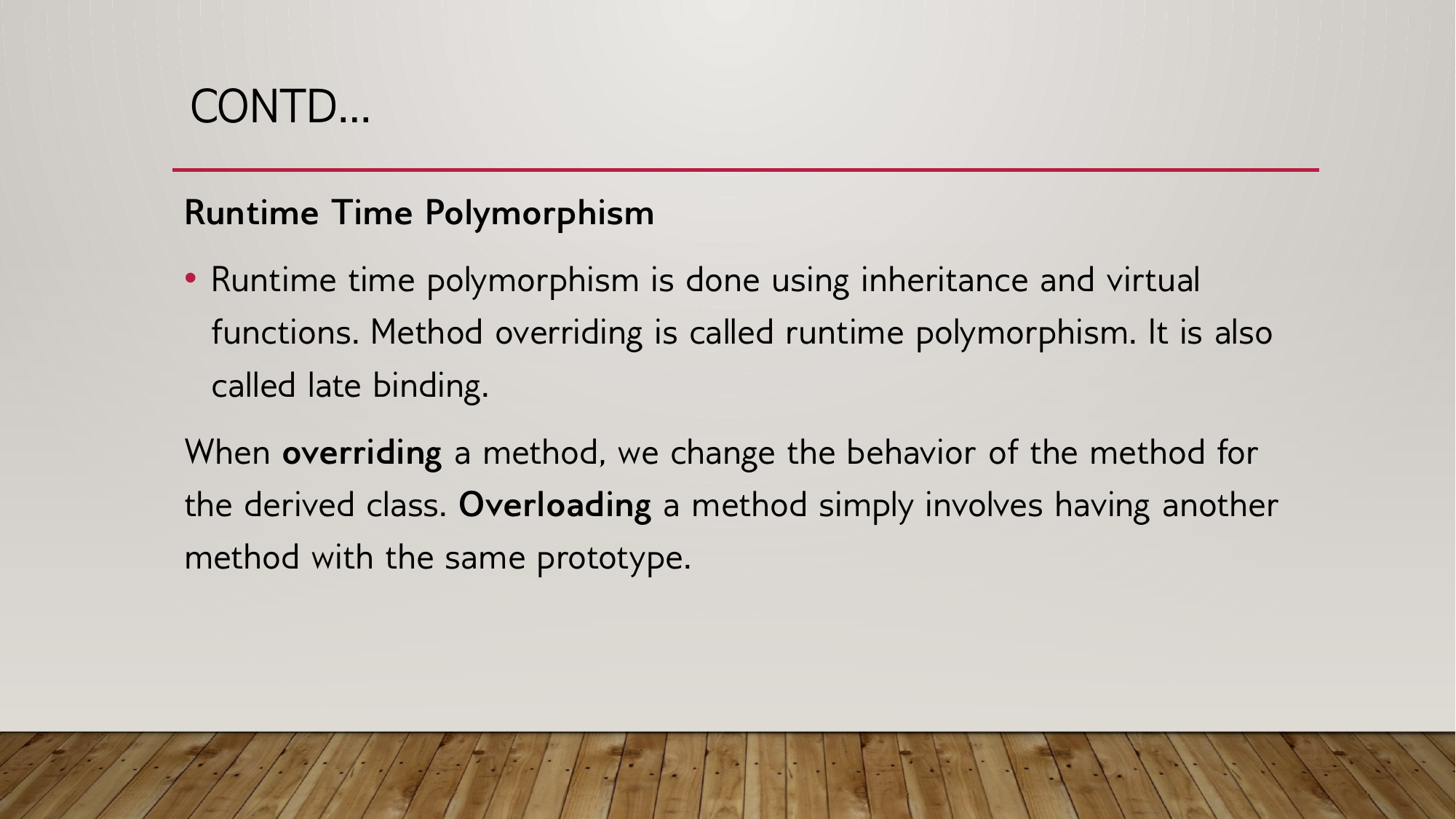

# Contd…
Runtime Time Polymorphism
Runtime time polymorphism is done using inheritance and virtual functions. Method overriding is called runtime polymorphism. It is also called late binding.
When overriding a method, we change the behavior of the method for the derived class. Overloading a method simply involves having another method with the same prototype.